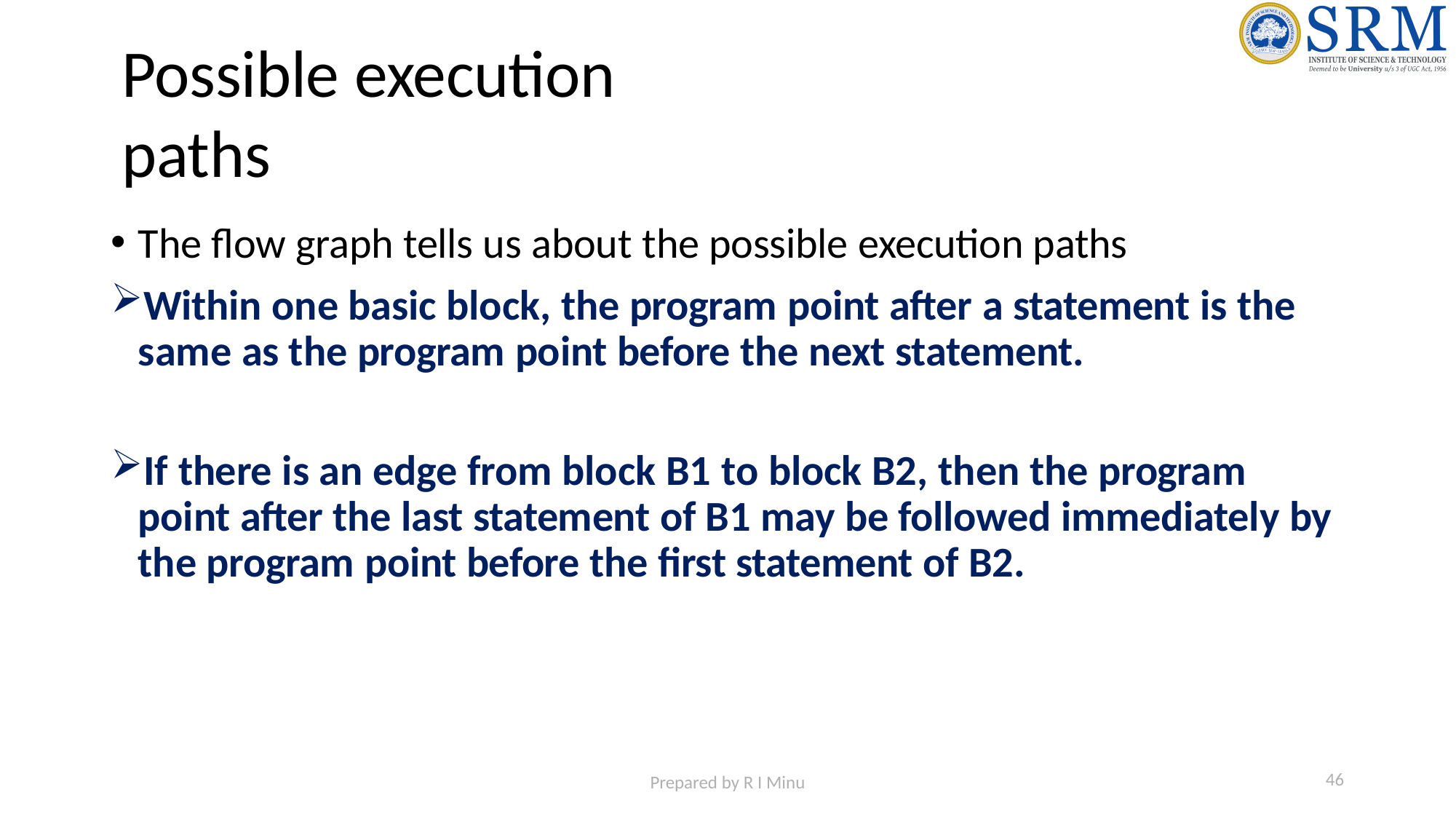

# Possible execution paths
The flow graph tells us about the possible execution paths
Within one basic block, the program point after a statement is the  same as the program point before the next statement.

If there is an edge from block B1 to block B2, then the program  point after the last statement of B1 may be followed immediately by  the program point before the first statement of B2.
46
Prepared by R I Minu